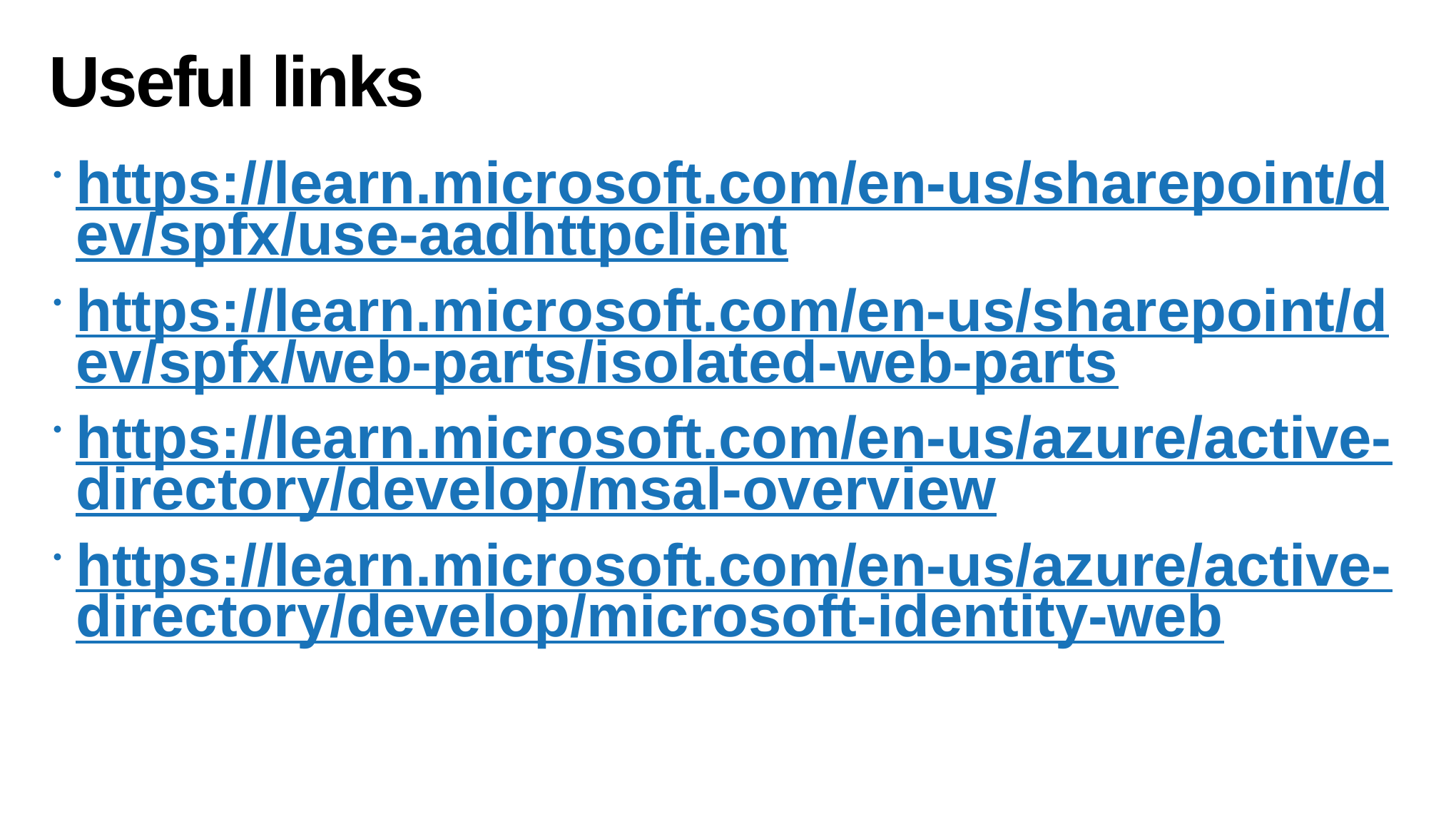

# Useful links
https://learn.microsoft.com/en-us/sharepoint/dev/spfx/use-aadhttpclient
https://learn.microsoft.com/en-us/sharepoint/dev/spfx/web-parts/isolated-web-parts
https://learn.microsoft.com/en-us/azure/active-directory/develop/msal-overview
https://learn.microsoft.com/en-us/azure/active-directory/develop/microsoft-identity-web